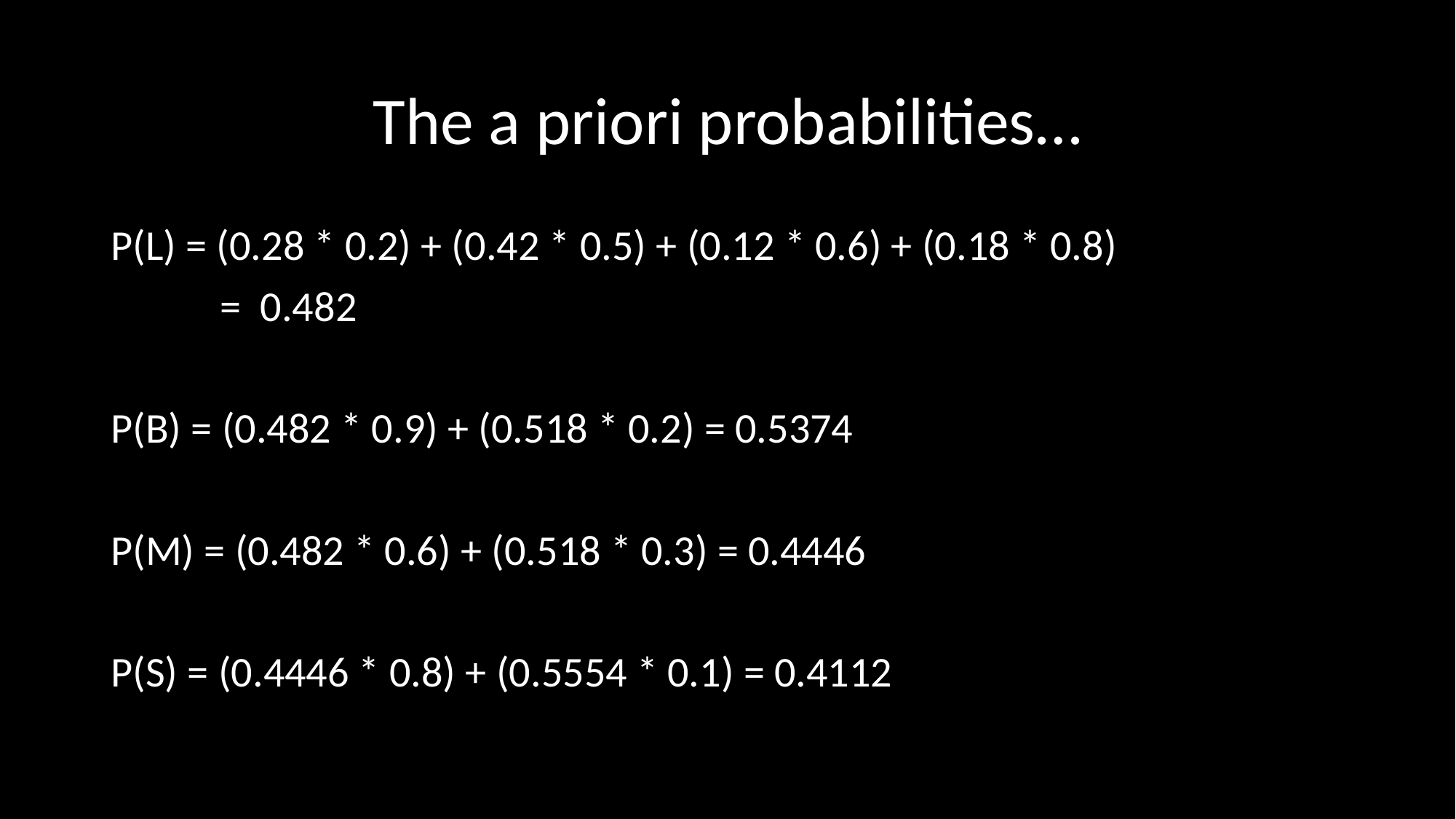

# The a priori probabilities…
P(L) = (0.28 * 0.2) + (0.42 * 0.5) + (0.12 * 0.6) + (0.18 * 0.8)
	=  0.482

P(B) = (0.482 * 0.9) + (0.518 * 0.2) = 0.5374

P(M) = (0.482 * 0.6) + (0.518 * 0.3) = 0.4446

P(S) = (0.4446 * 0.8) + (0.5554 * 0.1) = 0.4112